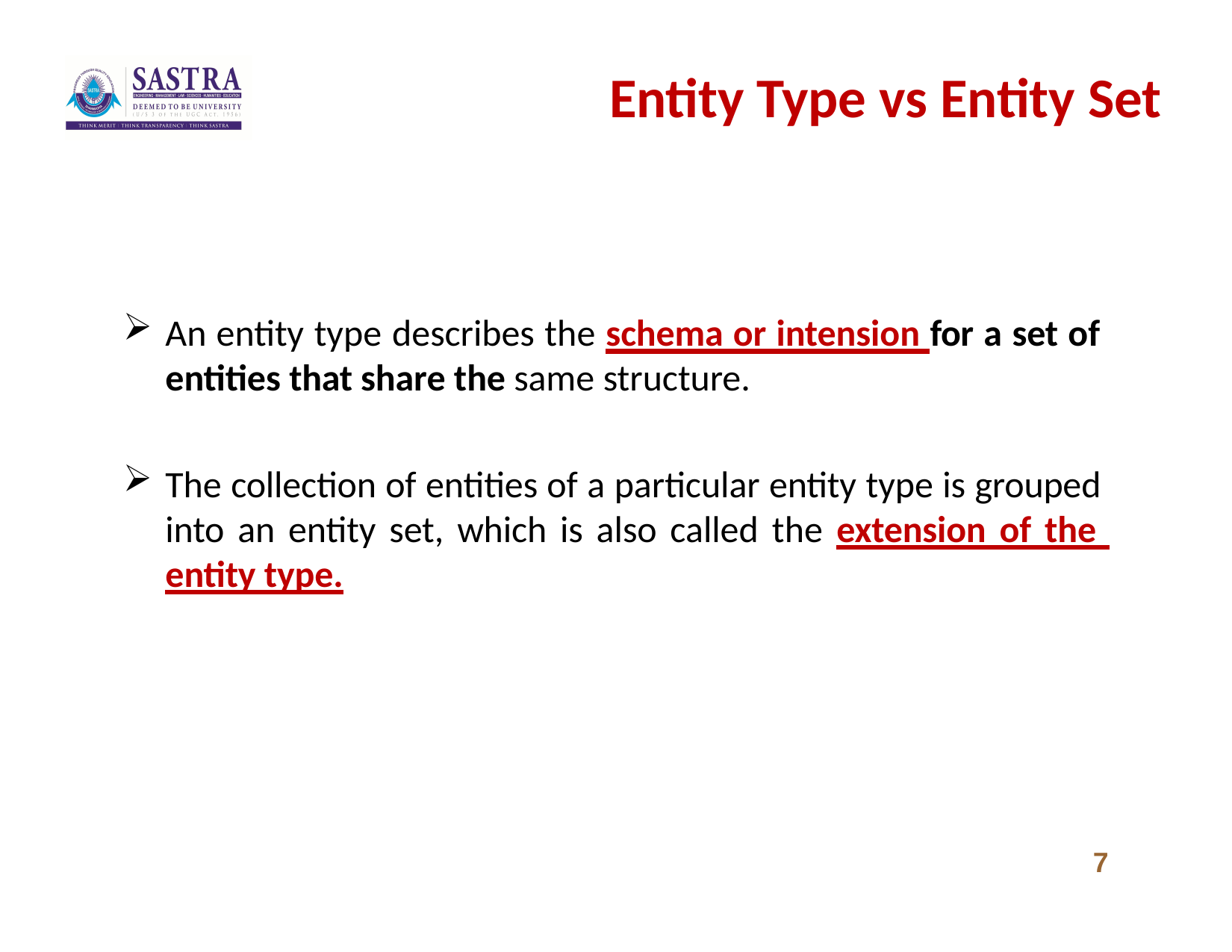

# Entity Type vs Entity Set
An entity type describes the schema or intension for a set of  entities that share the same structure.

The collection of entities of a particular entity type is grouped  into an entity set, which is also called the extension of the  entity type.
7